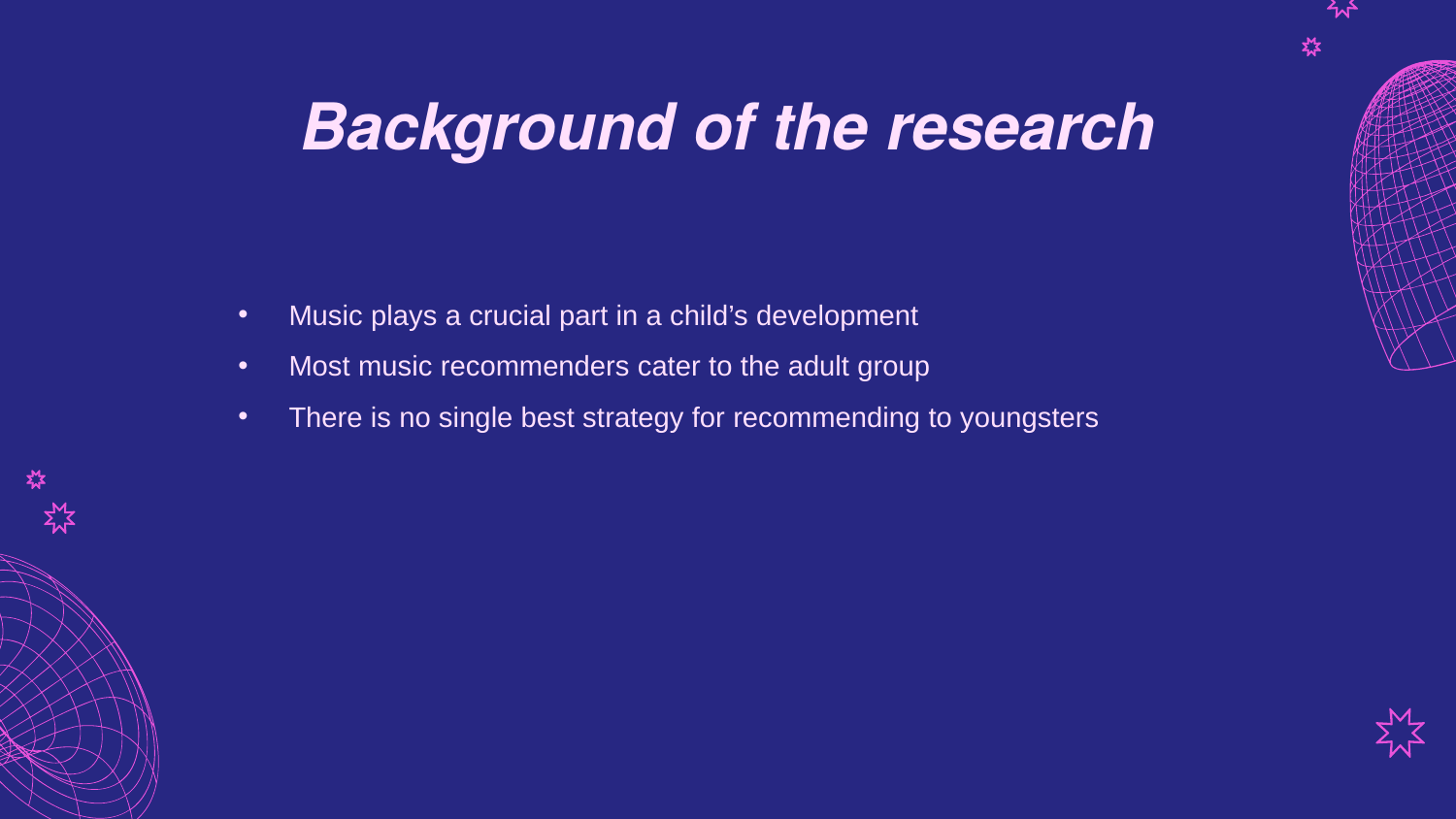

# Background of the research
Music plays a crucial part in a child’s development
Most music recommenders cater to the adult group
There is no single best strategy for recommending to youngsters